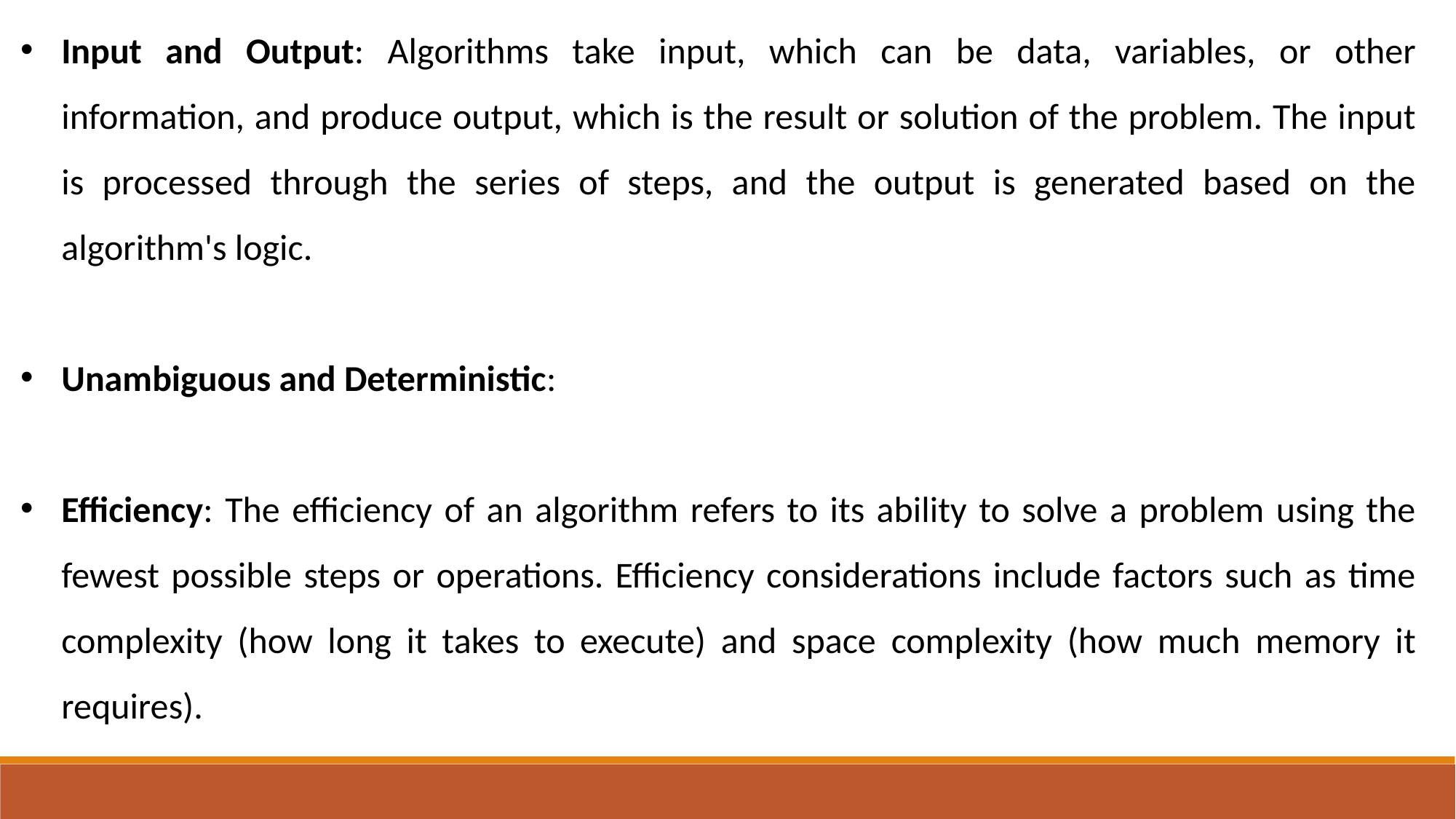

Input and Output: Algorithms take input, which can be data, variables, or other information, and produce output, which is the result or solution of the problem. The input is processed through the series of steps, and the output is generated based on the algorithm's logic.

Unambiguous and Deterministic:

Efficiency: The efficiency of an algorithm refers to its ability to solve a problem using the fewest possible steps or operations. Efficiency considerations include factors such as time complexity (how long it takes to execute) and space complexity (how much memory it requires).